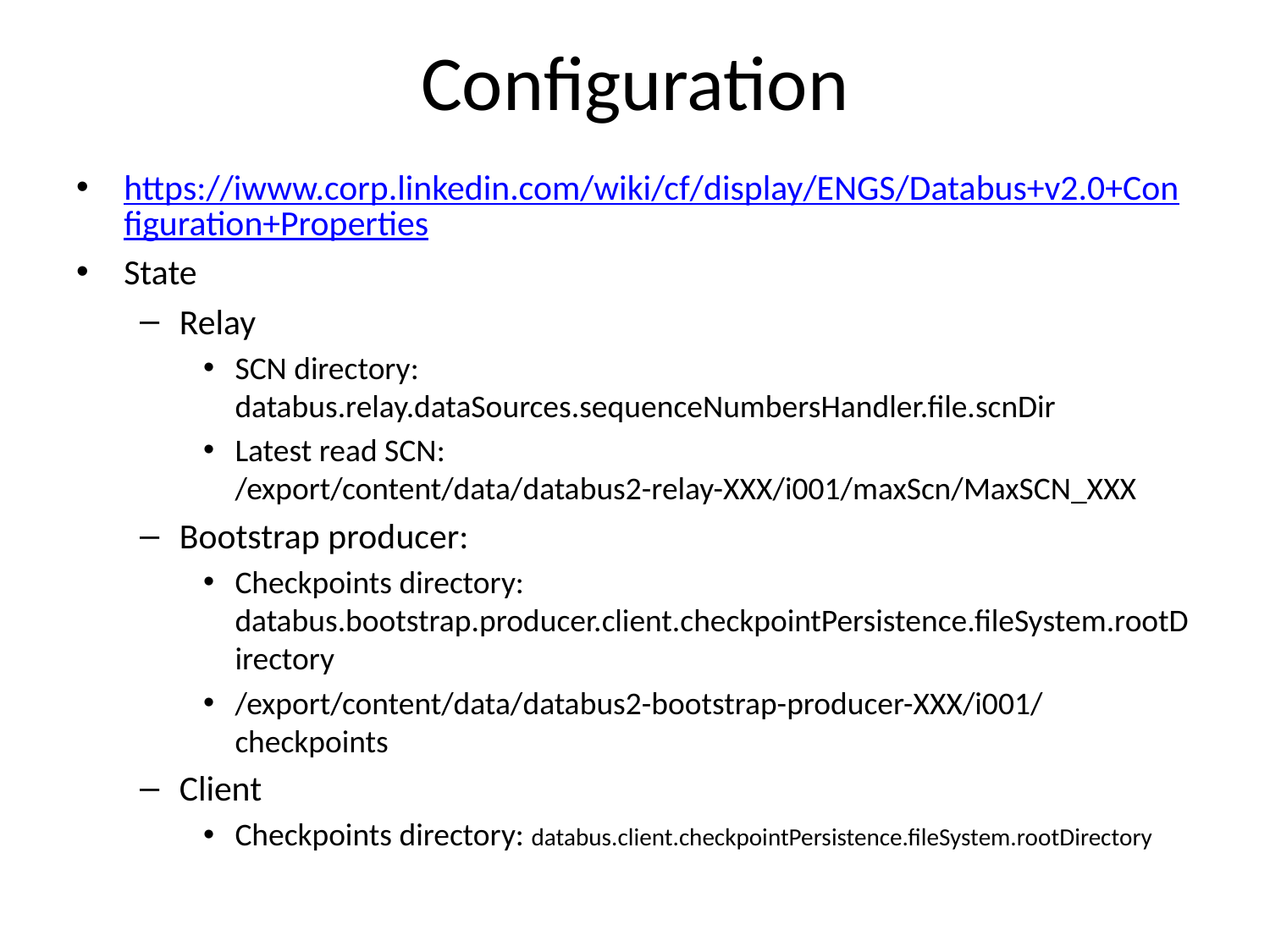

# Configuration
https://iwww.corp.linkedin.com/wiki/cf/display/ENGS/Databus+v2.0+Configuration+Properties
State
Relay
SCN directory: databus.relay.dataSources.sequenceNumbersHandler.file.scnDir
Latest read SCN: /export/content/data/databus2-relay-XXX/i001/maxScn/MaxSCN_XXX
Bootstrap producer:
Checkpoints directory: databus.bootstrap.producer.client.checkpointPersistence.fileSystem.rootDirectory
/export/content/data/databus2-bootstrap-producer-XXX/i001/checkpoints
Client
Checkpoints directory: databus.client.checkpointPersistence.fileSystem.rootDirectory